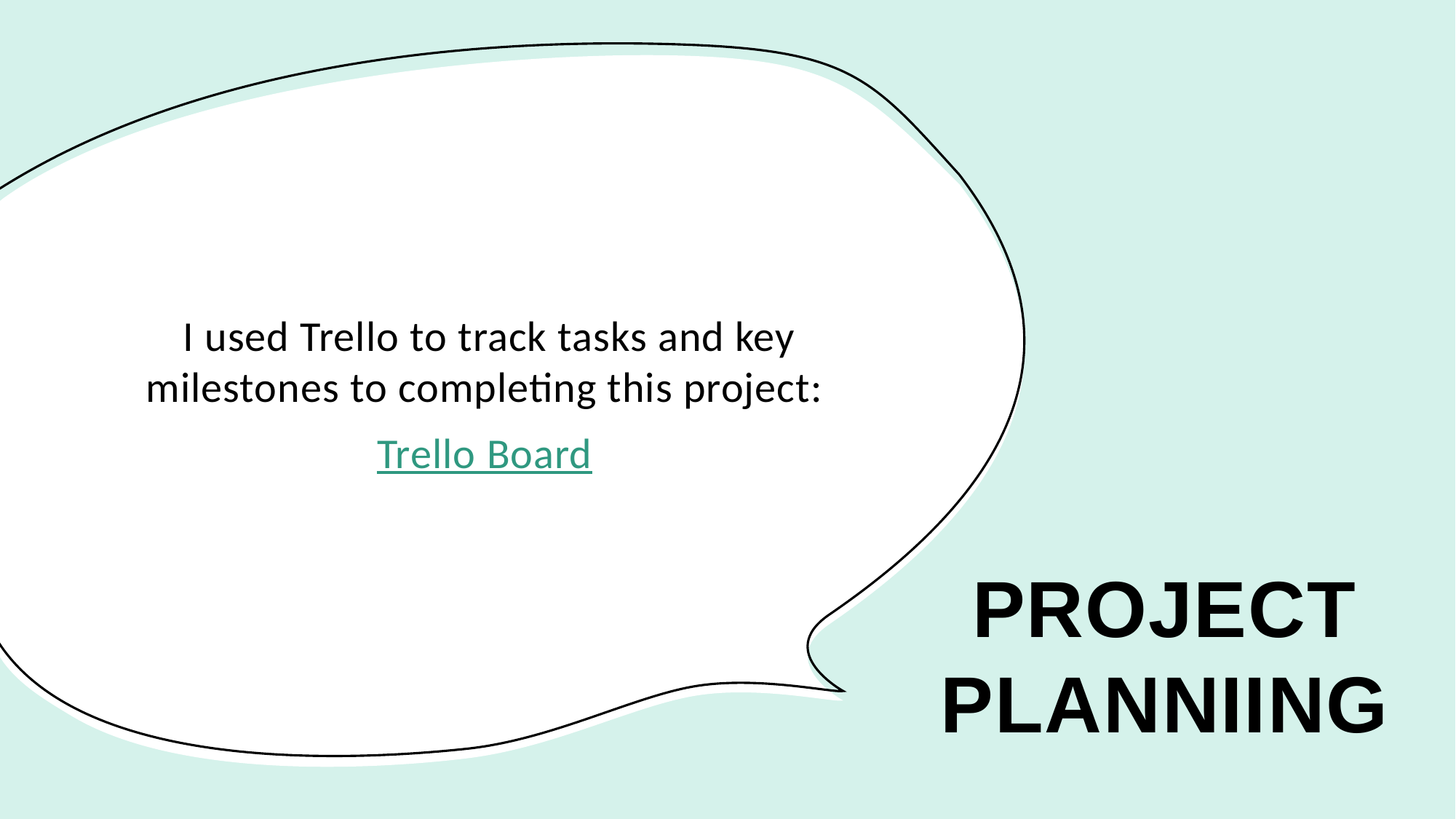

I used Trello to track tasks and key milestones to completing this project:
Trello Board
# PROJECT PLANNIING